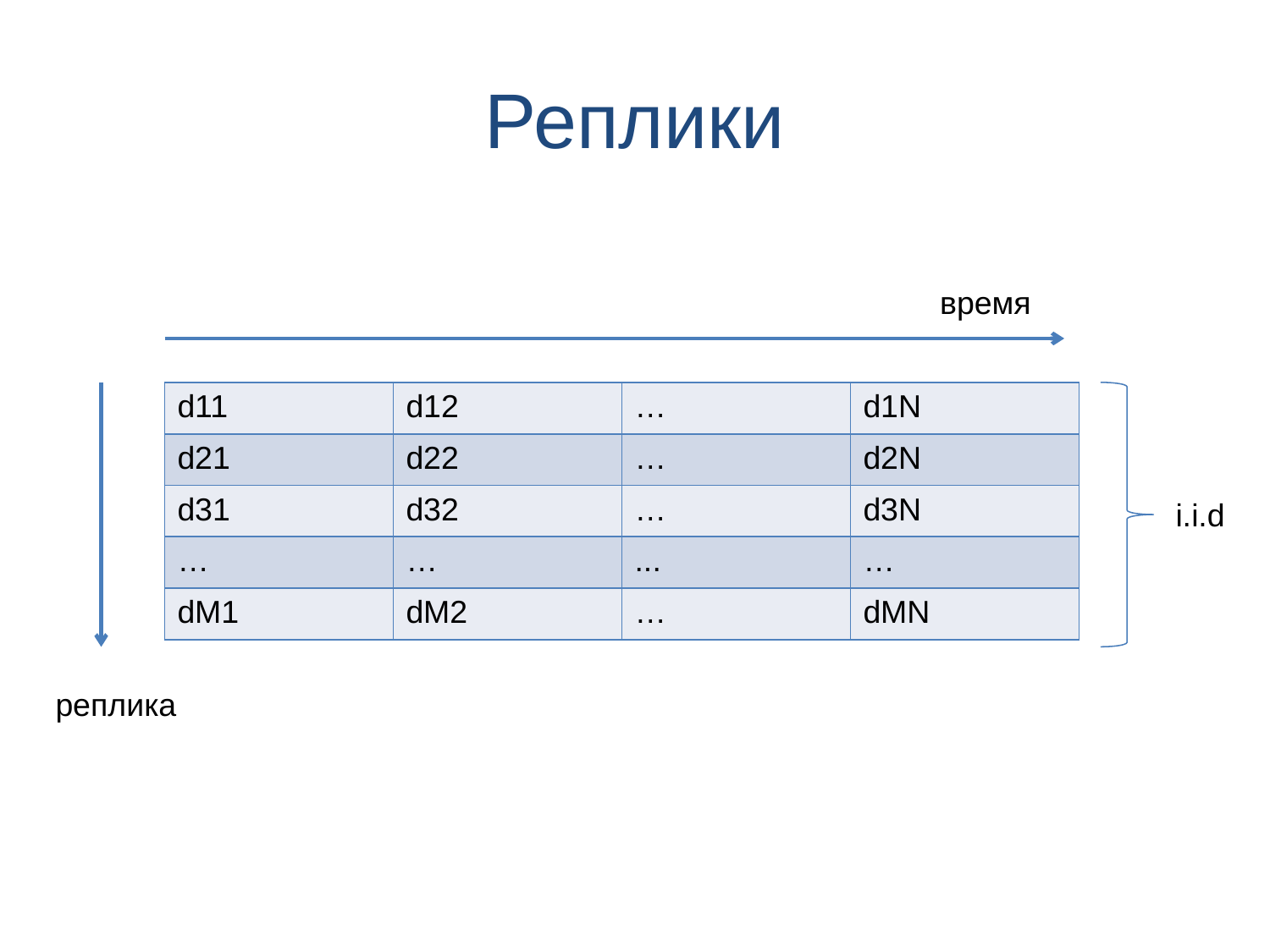

# Реплики
время
| d11 | d12 | … | d1N |
| --- | --- | --- | --- |
| d21 | d22 | … | d2N |
| d31 | d32 | … | d3N |
| … | … | ... | … |
| dM1 | dM2 | … | dMN |

i.i.d
реплика